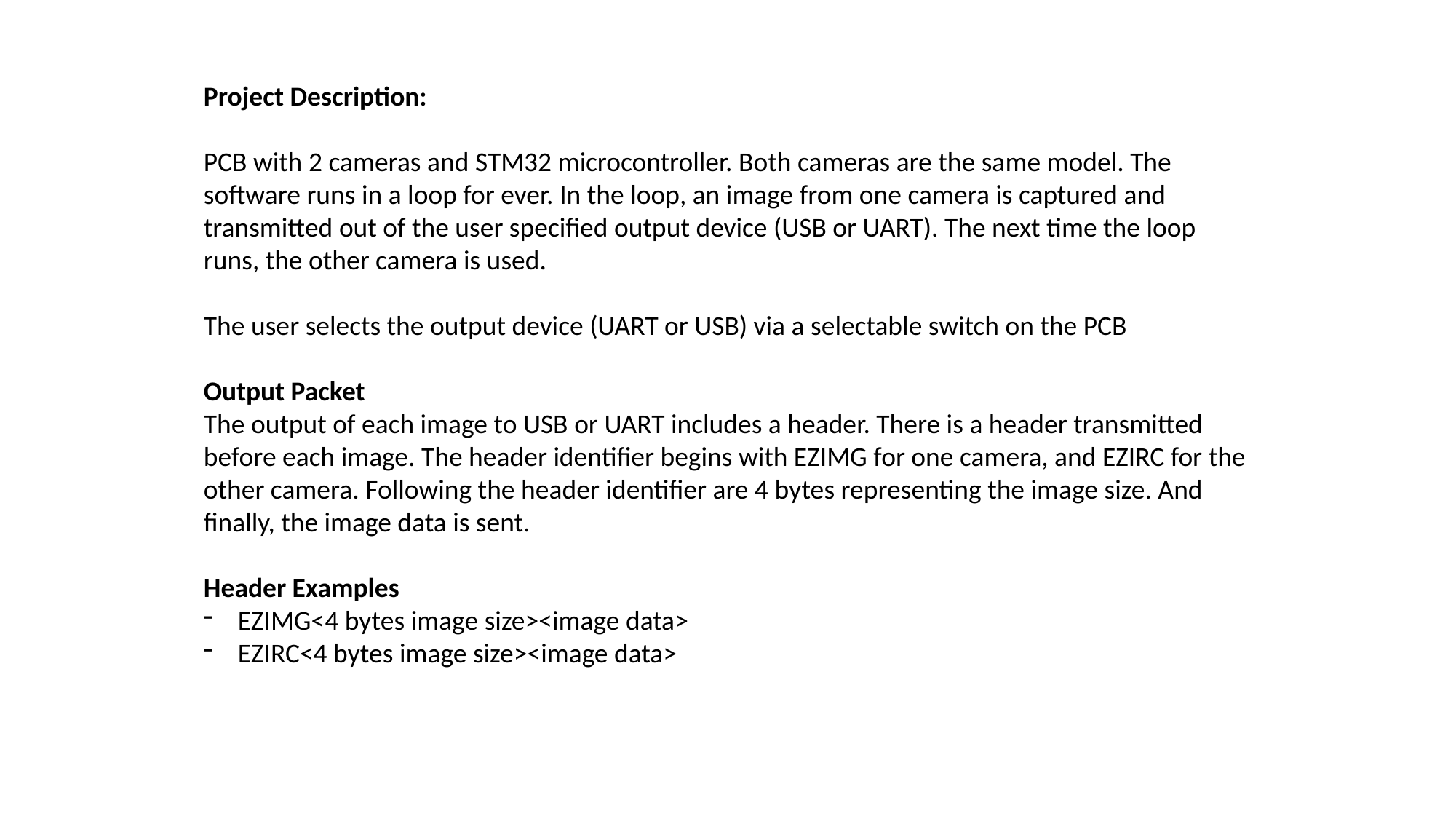

Project Description:

PCB with 2 cameras and STM32 microcontroller. Both cameras are the same model. The software runs in a loop for ever. In the loop, an image from one camera is captured and transmitted out of the user specified output device (USB or UART). The next time the loop runs, the other camera is used.

The user selects the output device (UART or USB) via a selectable switch on the PCB

Output Packet
The output of each image to USB or UART includes a header. There is a header transmitted before each image. The header identifier begins with EZIMG for one camera, and EZIRC for the other camera. Following the header identifier are 4 bytes representing the image size. And finally, the image data is sent.

Header Examples
EZIMG<4 bytes image size><image data>
EZIRC<4 bytes image size><image data>